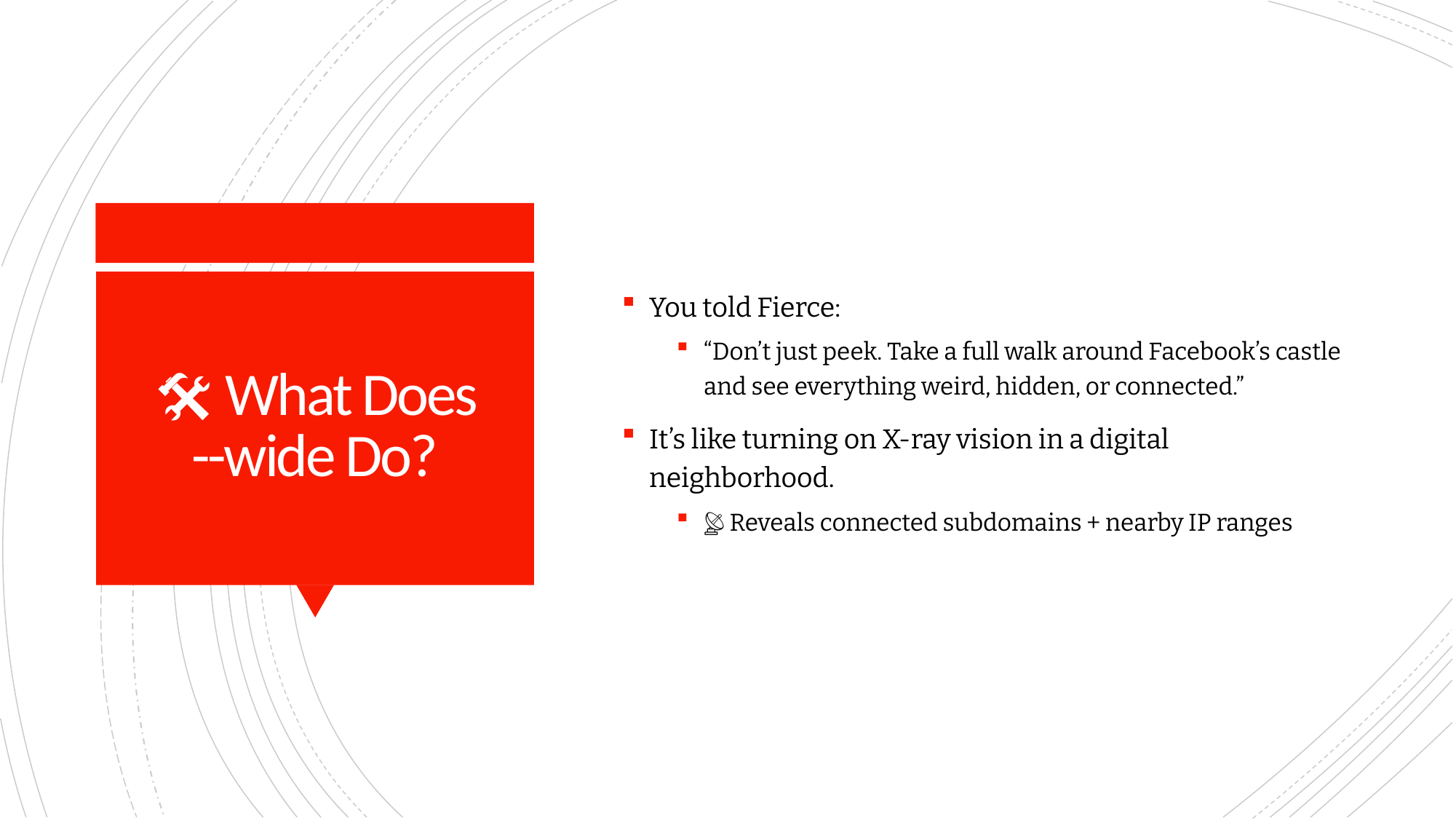

You told Fierce:
“Don’t just peek. Take a full walk around Facebook’s castle and see everything weird, hidden, or connected.”
It’s like turning on X-ray vision in a digital neighborhood.
📡 Reveals connected subdomains + nearby IP ranges
# 🛠️ What Does --wide Do?